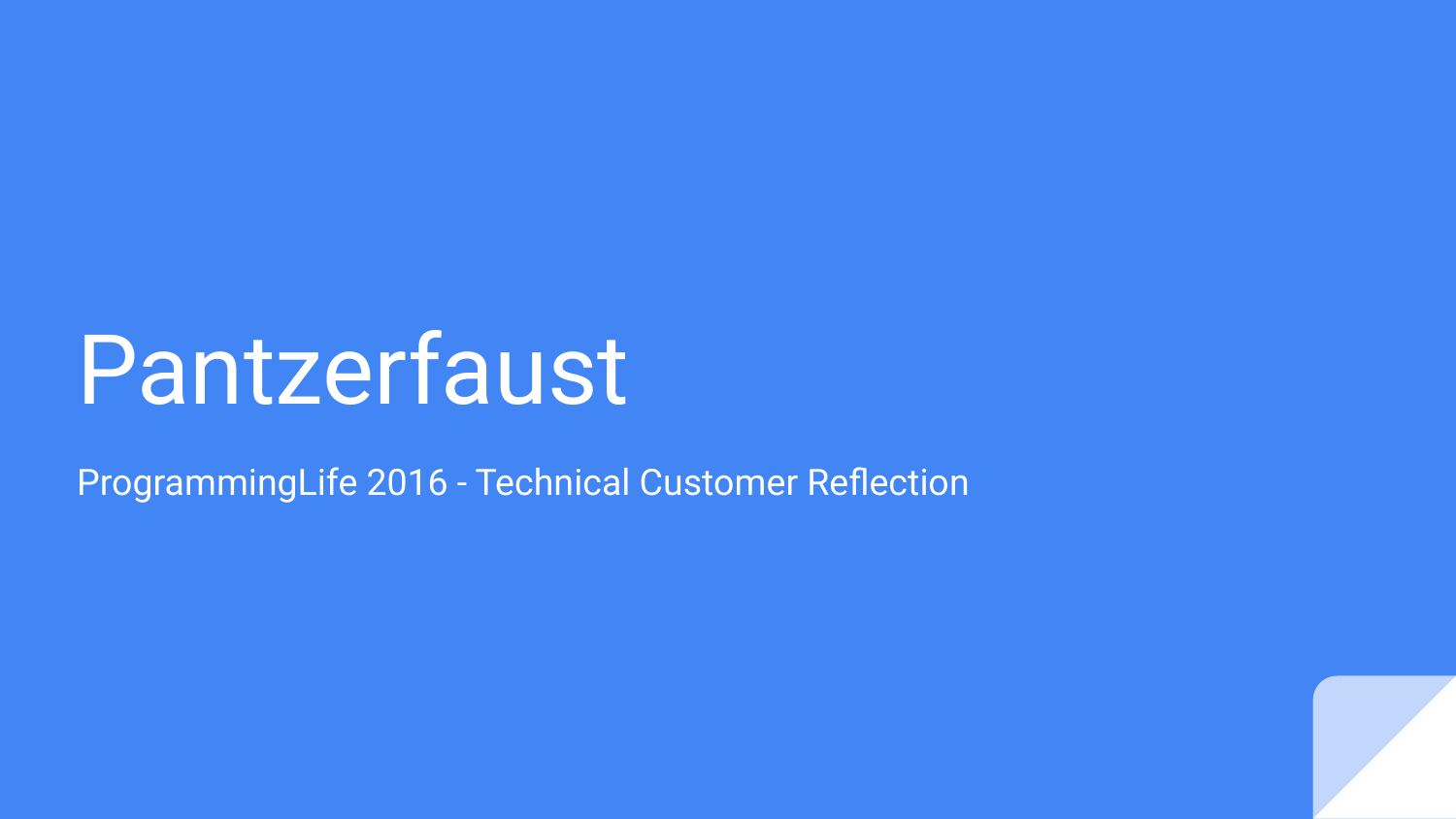

# Pantzerfaust
ProgrammingLife 2016 - Technical Customer Reflection